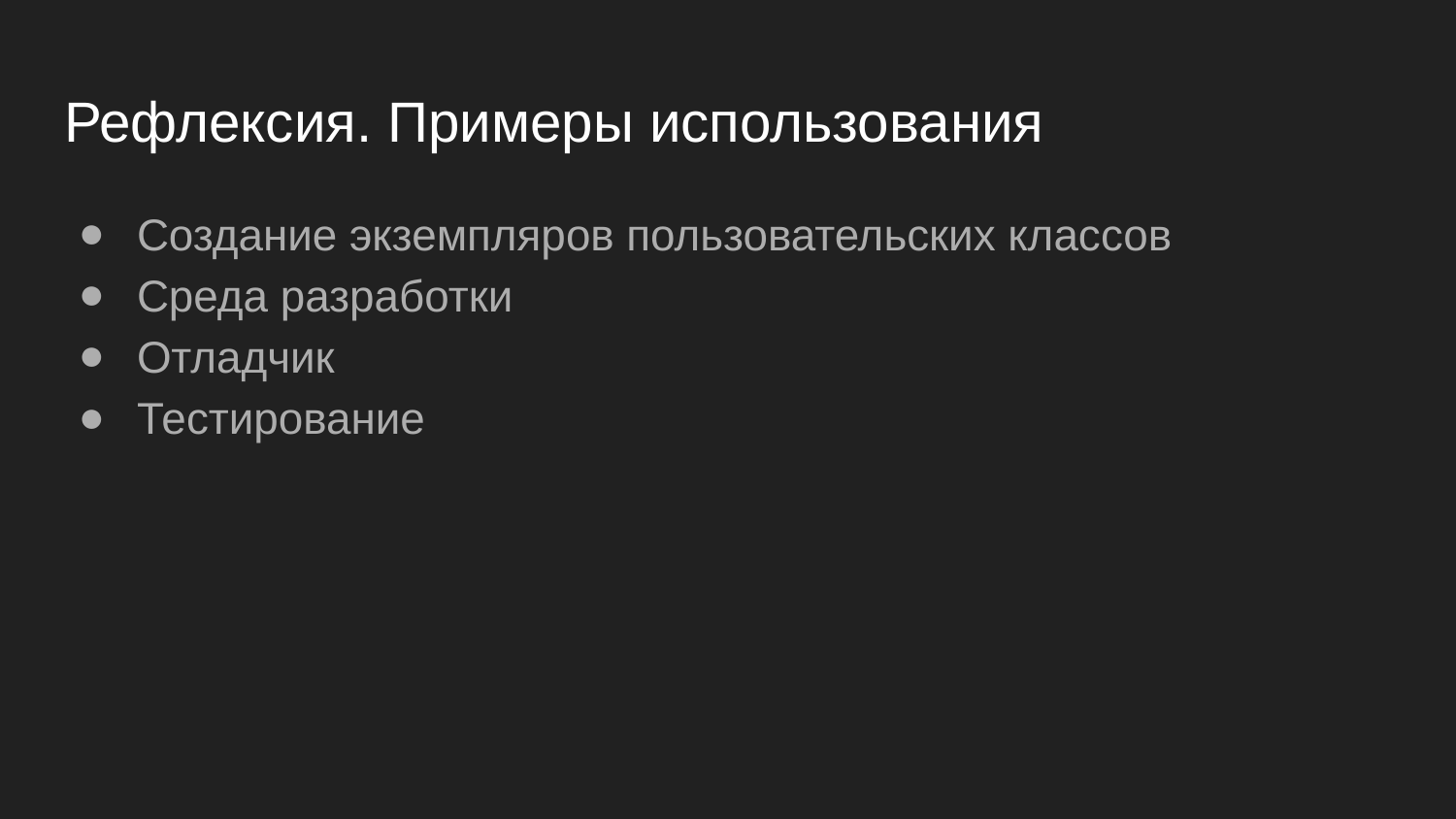

# Рефлексия. Примеры использования
Создание экземпляров пользовательских классов
Среда разработки
Отладчик
Тестирование